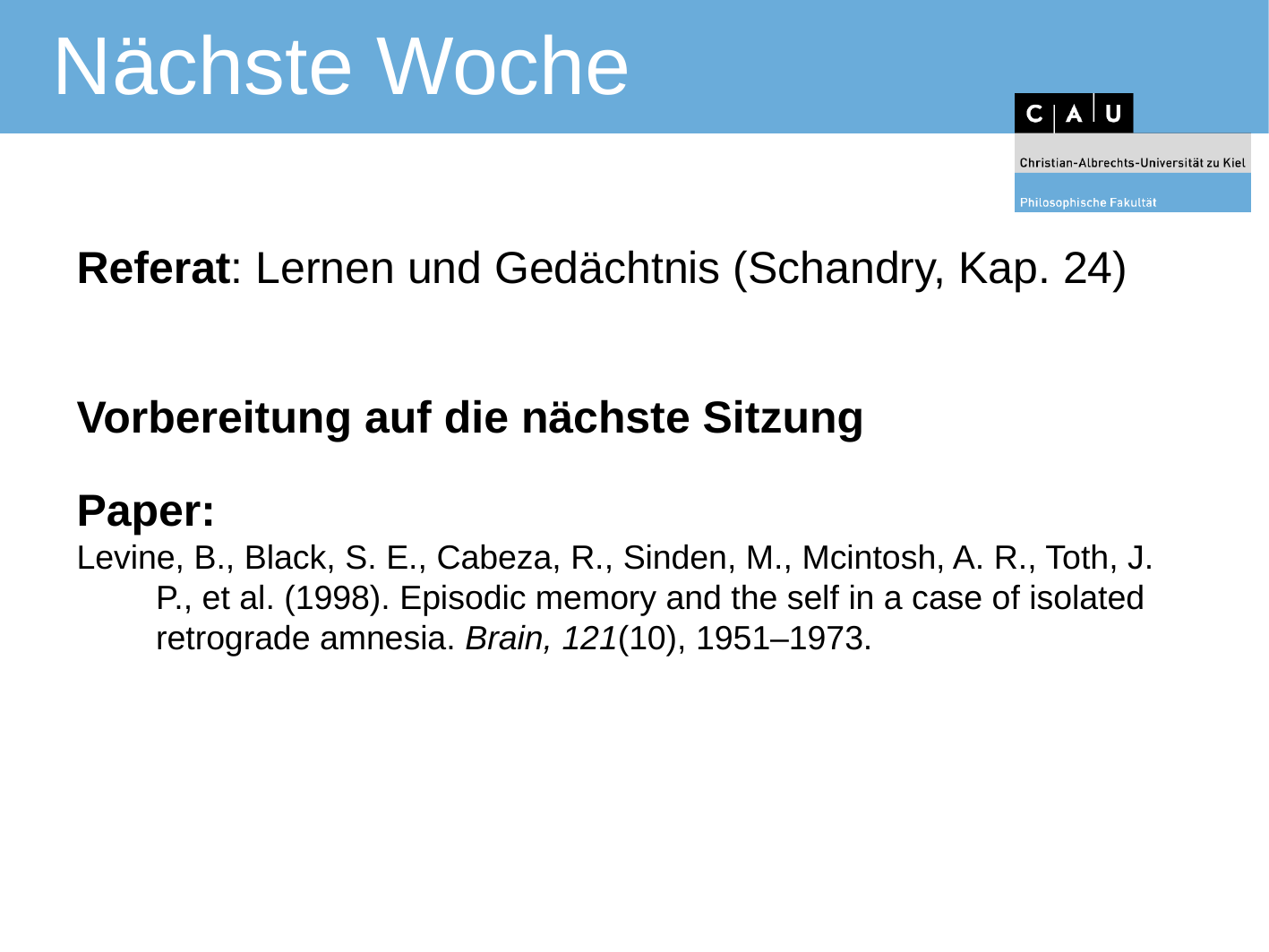

# Nächste Woche

Referat: Lernen und Gedächtnis (Schandry, Kap. 24)

Vorbereitung auf die nächste Sitzung

Paper:
Levine, B., Black, S. E., Cabeza, R., Sinden, M., Mcintosh, A. R., Toth, J. P., et al. (1998). Episodic memory and the self in a case of isolated retrograde amnesia. Brain, 121(10), 1951–1973.